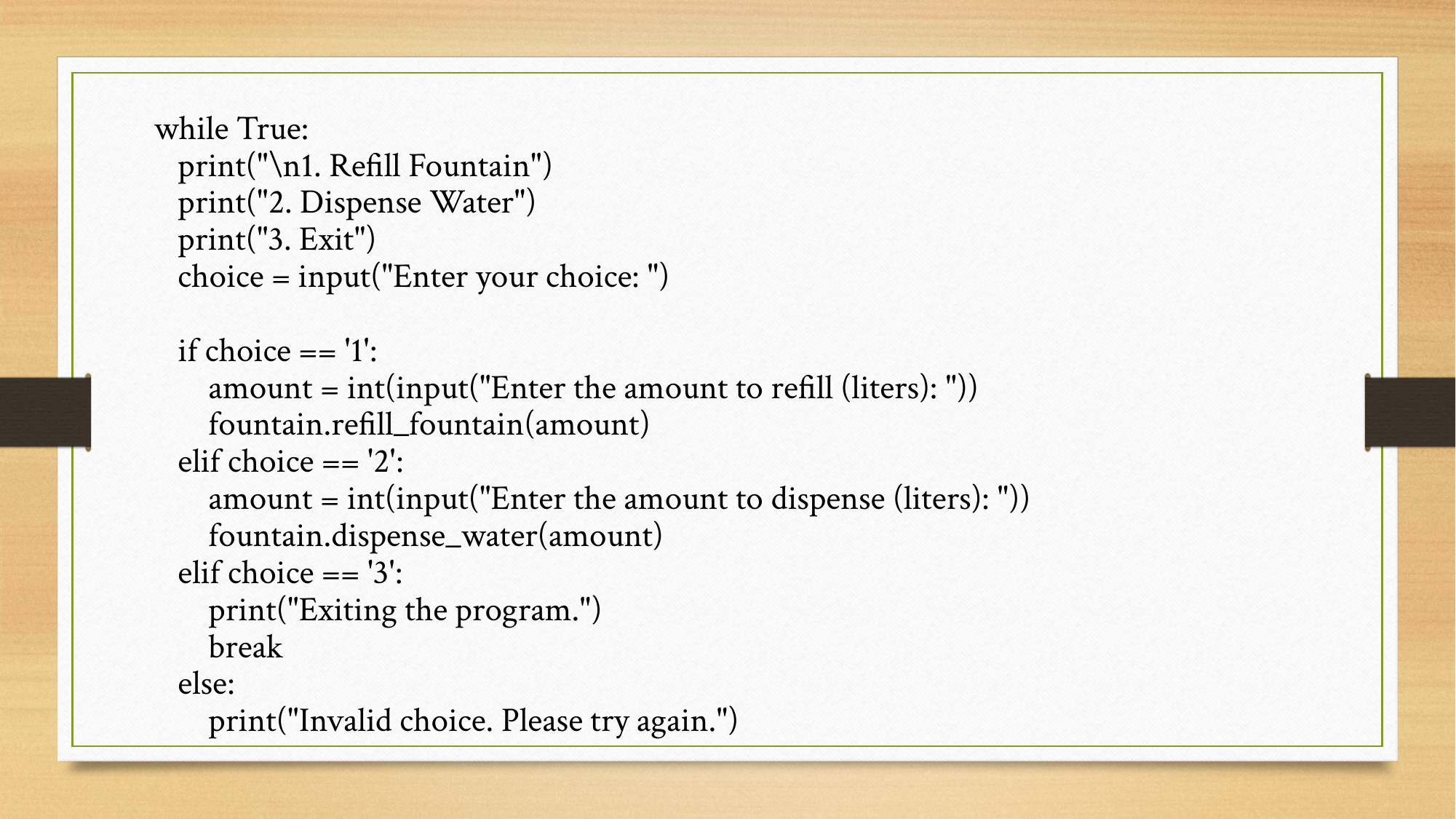

while True:
        print("\n1. Refill Fountain")
        print("2. Dispense Water")
        print("3. Exit")
        choice = input("Enter your choice: ")
        if choice == '1':
            amount = int(input("Enter the amount to refill (liters): "))
            fountain.refill_fountain(amount)
        elif choice == '2':
            amount = int(input("Enter the amount to dispense (liters): "))
            fountain.dispense_water(amount)
        elif choice == '3':
            print("Exiting the program.")
            break
        else:
            print("Invalid choice. Please try again.")